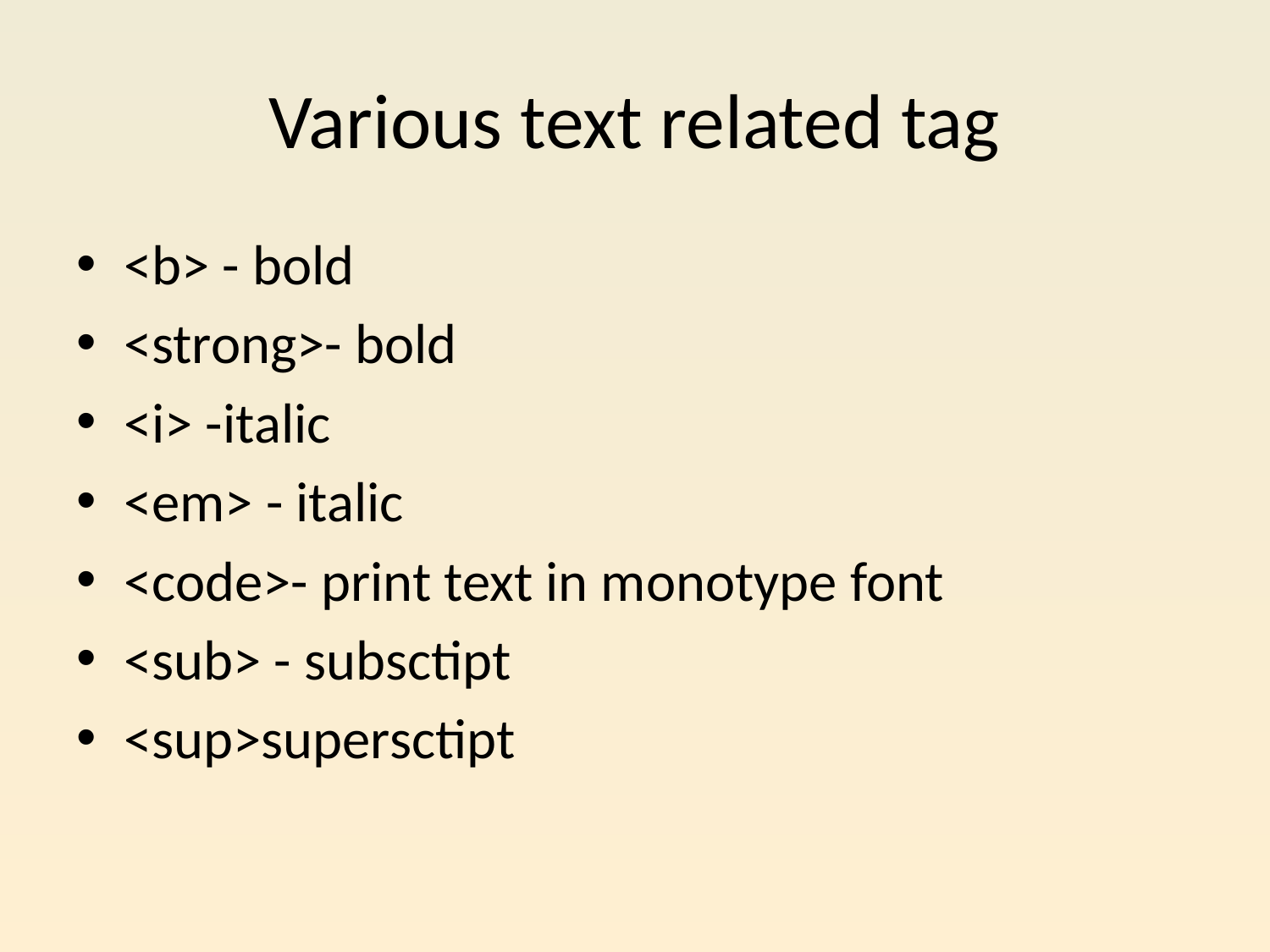

# Various text related tag
<b> - bold
<strong>- bold
<i> -italic
<em> - italic
<code>- print text in monotype font
<sub> - subsctipt
<sup>supersctipt